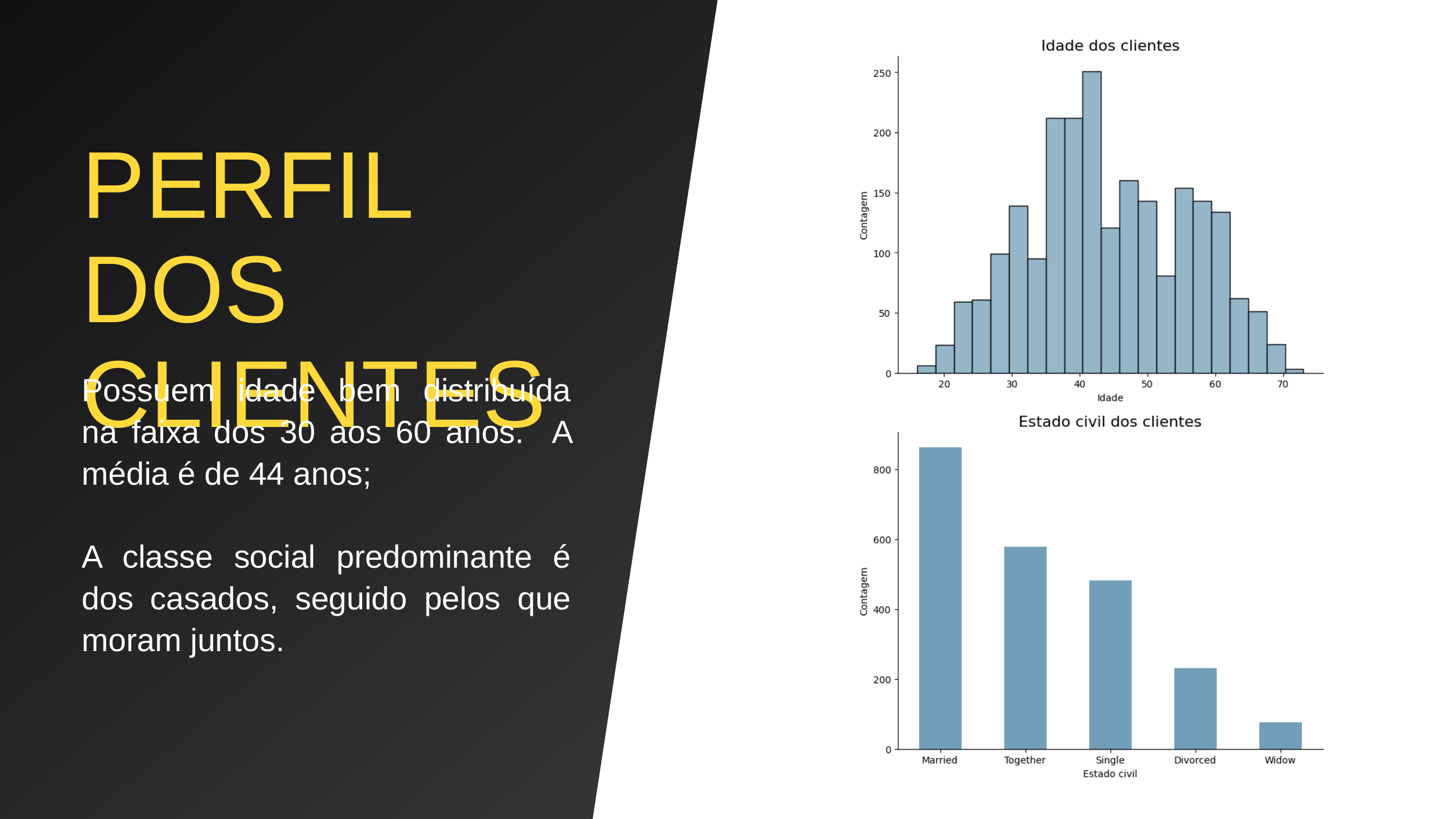

PERFIL DOS CLIENTES
Possuem idade bem distribuída na faixa dos 30 aos 60 anos.  A média é de 44 anos;

A classe social predominante é dos casados, seguido pelos que moram juntos.